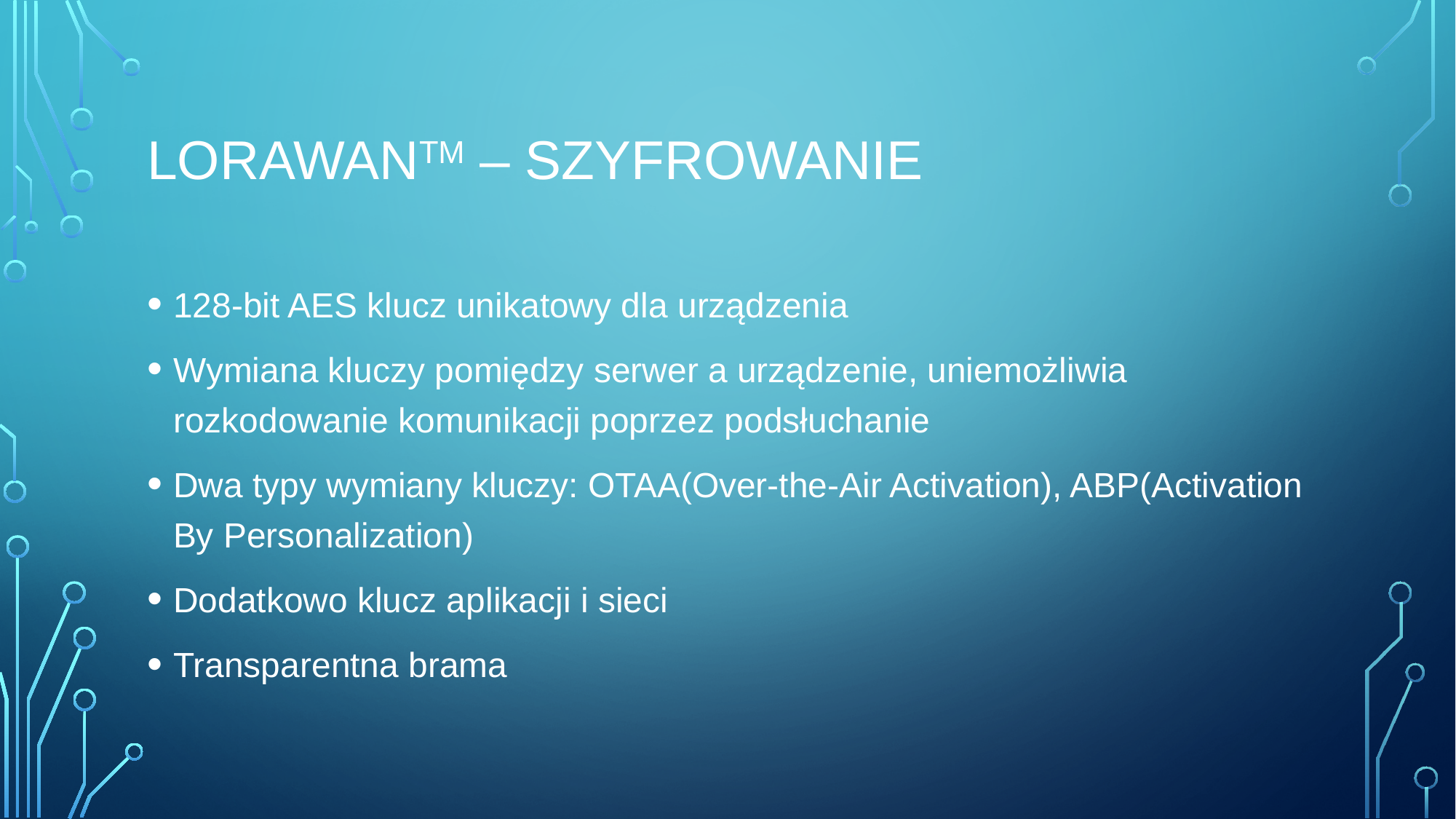

# LORAWANTM – szyfrowanie
128-bit AES klucz unikatowy dla urządzenia
Wymiana kluczy pomiędzy serwer a urządzenie, uniemożliwia rozkodowanie komunikacji poprzez podsłuchanie
Dwa typy wymiany kluczy: OTAA(Over-the-Air Activation), ABP(Activation By Personalization)
Dodatkowo klucz aplikacji i sieci
Transparentna brama